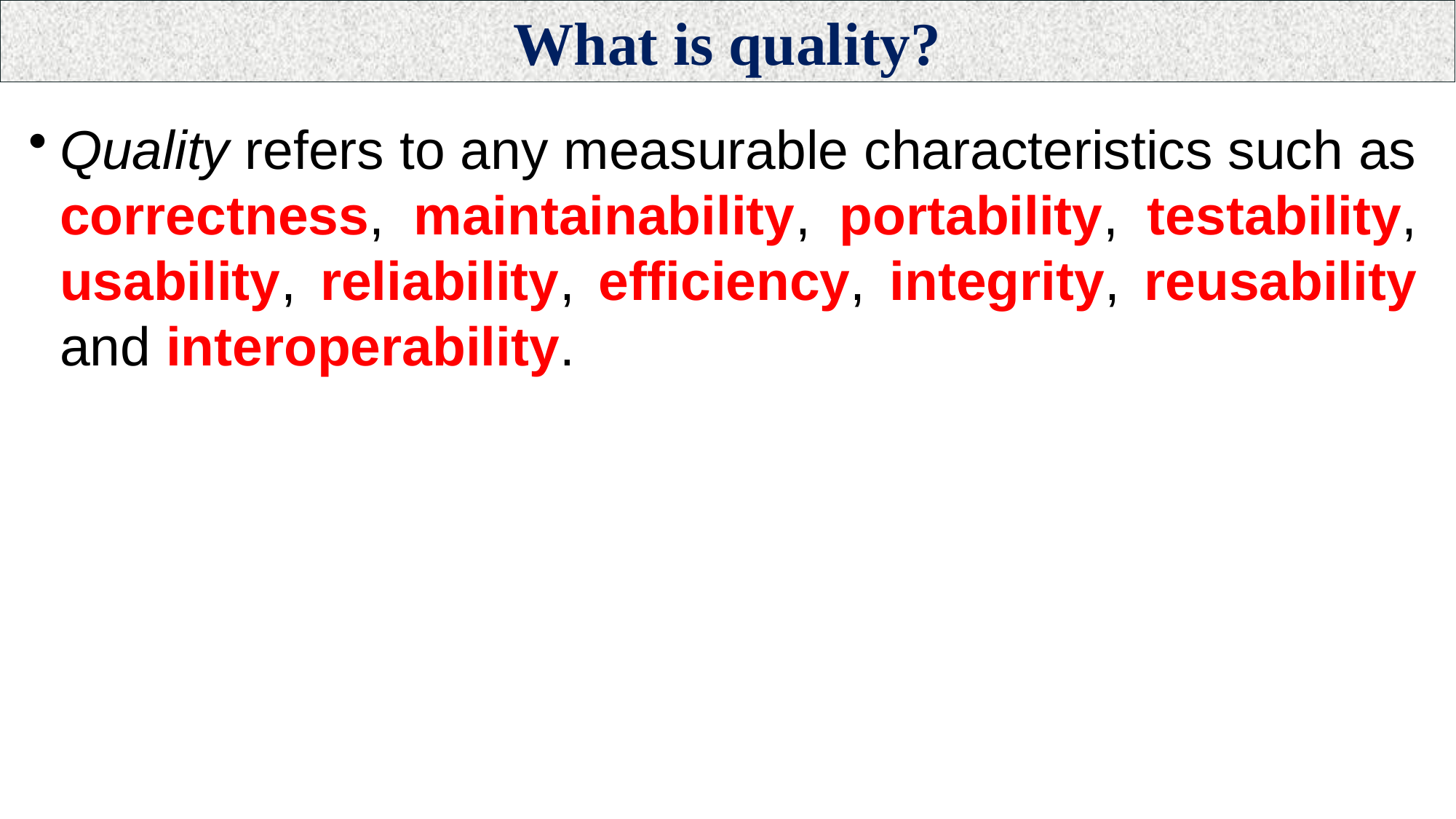

# What is quality?
Quality refers to any measurable characteristics such as correctness, maintainability, portability, testability, usability, reliability, efficiency, integrity, reusability and interoperability.